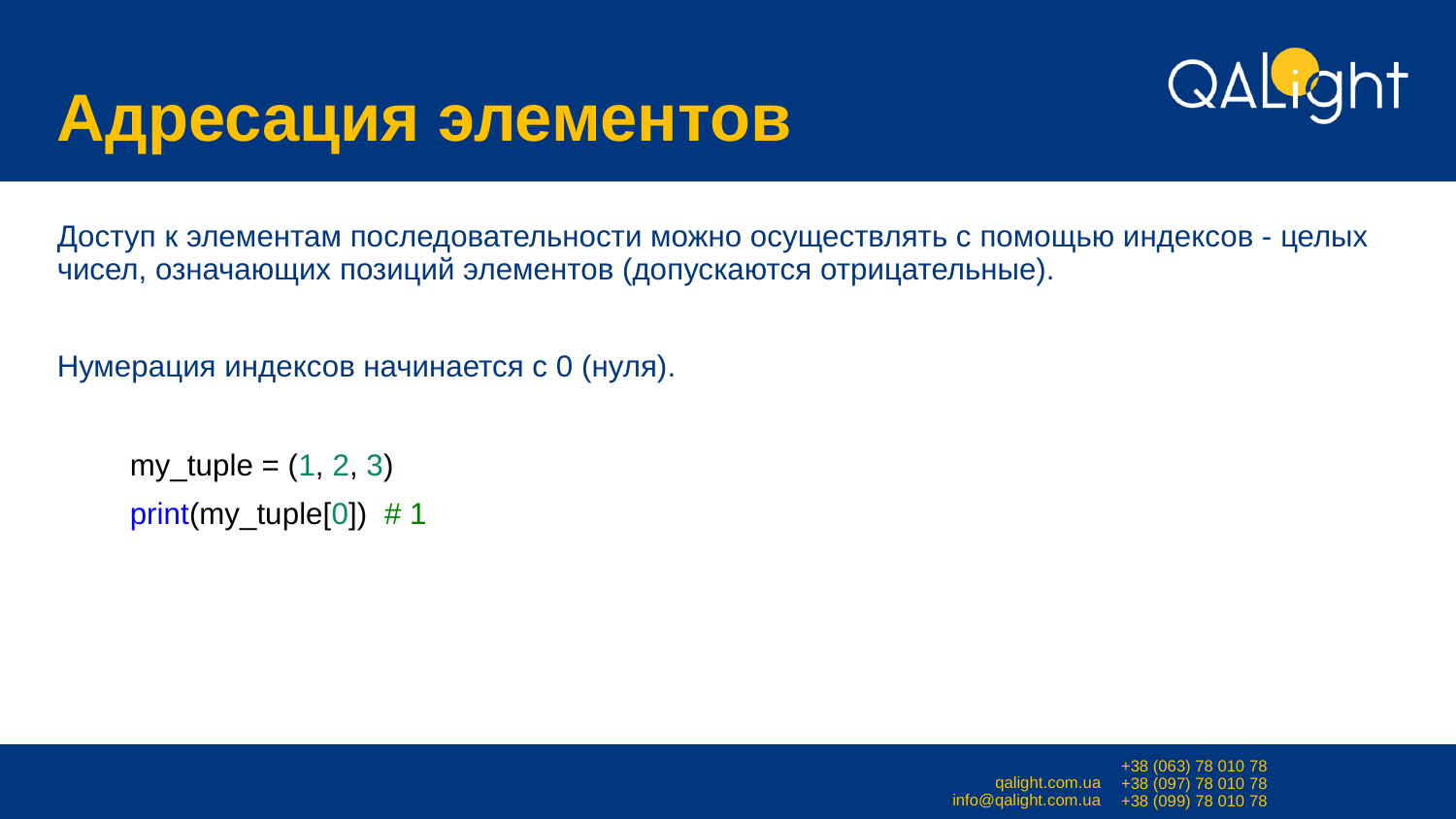

# Адресация элементов
Доступ к элементам последовательности можно осуществлять с помощью индексов - целых чисел, означающих позиций элементов (допускаются отрицательные).

Нумерация индексов начинается с 0 (нуля).

my_tuple = (1, 2, 3)
print(my_tuple[0])  # 1